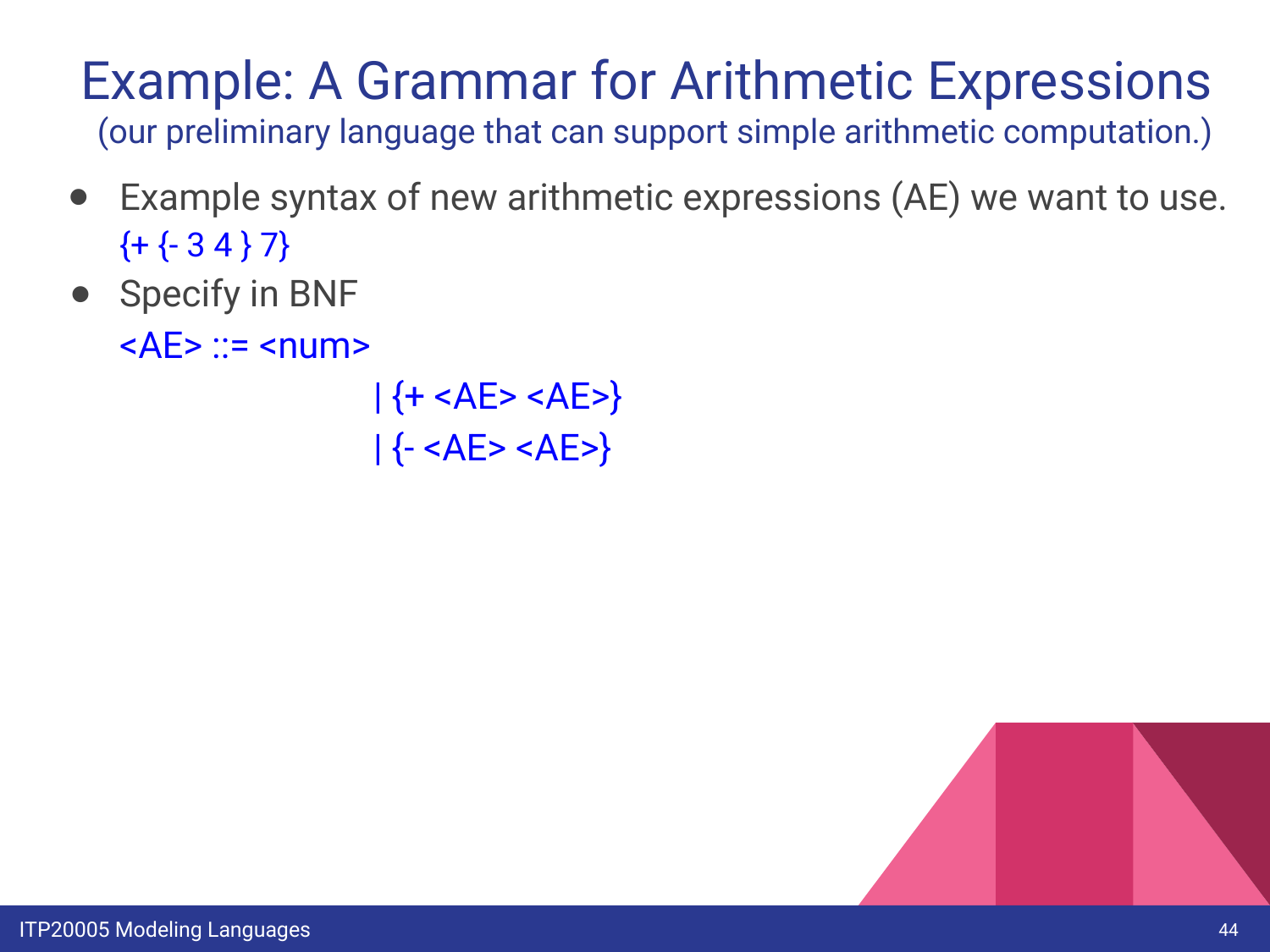

# Example: A Grammar for Arithmetic Expressions (our preliminary language that can support simple arithmetic computation.)
Example syntax of new arithmetic expressions (AE) we want to use.
{+ {- 3 4 } 7}
Specify in BNF
<AE> ::= <num>
		| {+ <AE> <AE>}
		| {- <AE> <AE>}
44